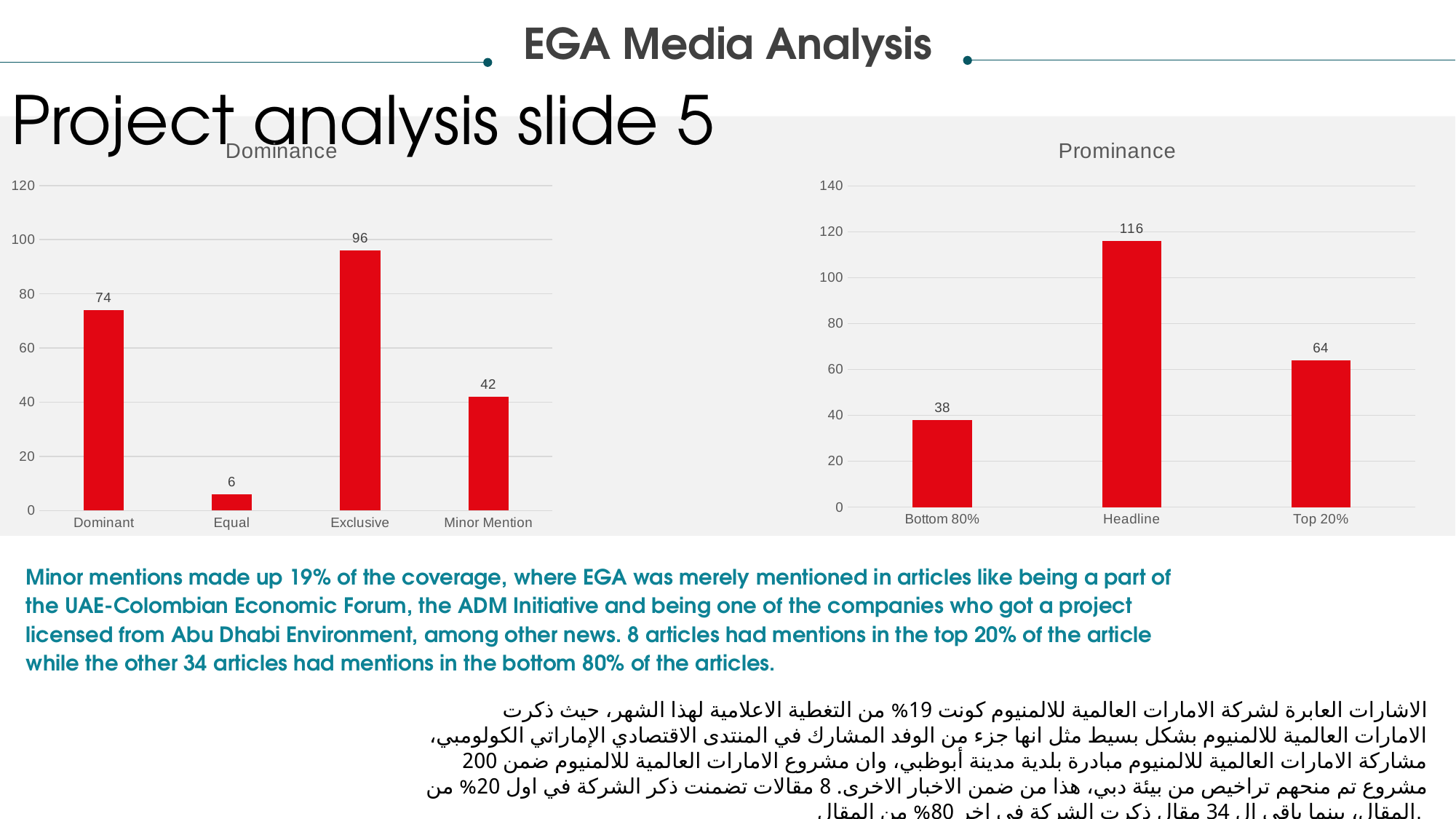

EGA Media Analysis
Project analysis slide 5

### Chart: Dominance

| Category | Total |
|---|---|
| Dominant | 74.0 |
| Equal | 6.0 |
| Exclusive | 96.0 |
| Minor Mention | 42.0 |

### Chart: Prominance

| Category | Total |
|---|---|
| Bottom 80% | 38.0 |
| Headline | 116.0 |
| Top 20% | 64.0 |
Minor mentions made up 19% of the coverage, where EGA was merely mentioned in articles like being a part of the UAE-Colombian Economic Forum, the ADM Initiative and being one of the companies who got a project licensed from Abu Dhabi Environment, among other news. 8 articles had mentions in the top 20% of the article while the other 34 articles had mentions in the bottom 80% of the articles.
الاشارات العابرة لشركة الامارات العالمية للالمنيوم كونت 19% من التغطية الاعلامية لهذا الشهر، حيث ذكرت الامارات العالمية للالمنيوم بشكل بسيط مثل انها جزء من الوفد المشارك في المنتدى الاقتصادي الإماراتي الكولومبي، مشاركة الامارات العالمية للالمنيوم مبادرة بلدية مدينة أبوظبي، وان مشروع الامارات العالمية للالمنيوم ضمن 200 مشروع تم منحهم تراخيص من بيئة دبي، هذا من ضمن الاخبار الاخرى. 8 مقالات تضمنت ذكر الشركة في اول 20% من المقال، بينما باقي ال 34 مقال ذكرت الشركة في اخر 80% من المقال.